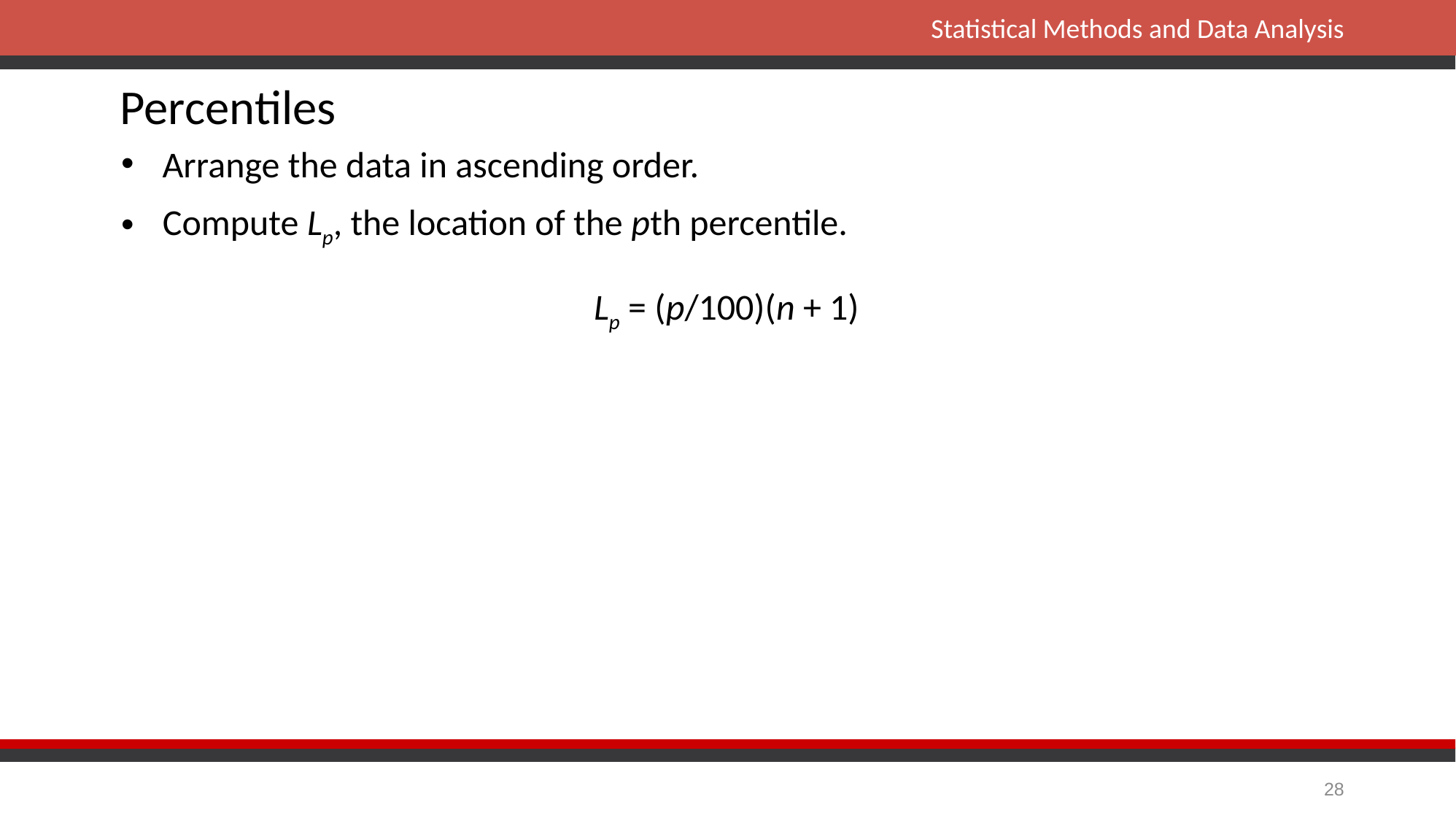

Percentiles
Arrange the data in ascending order.
Compute Lp, the location of the pth percentile.
Lp = (p/100)(n + 1)
28